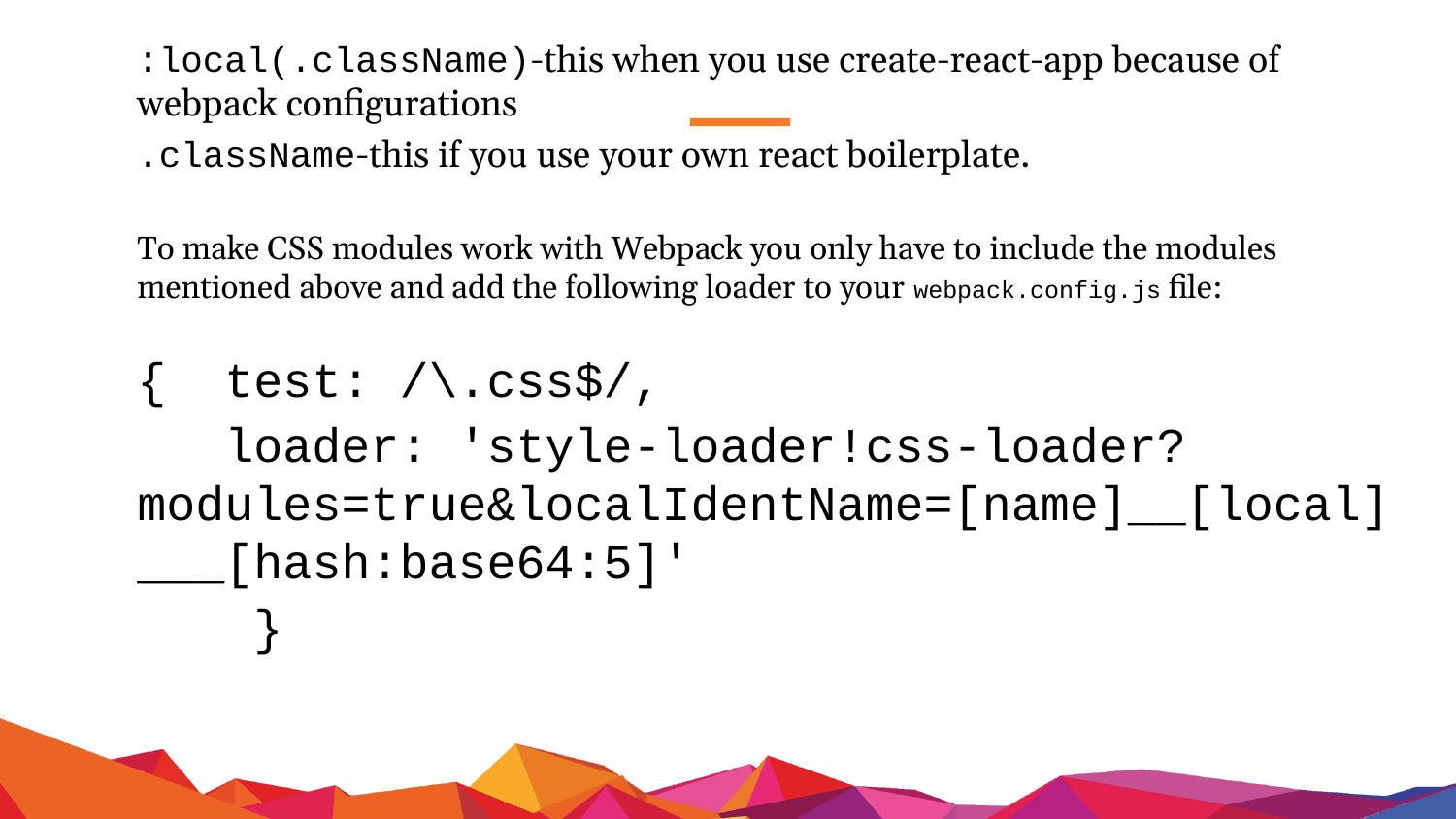

:local(.className)-this when you use create-react-app because of webpack configurations
.className-this if you use your own react boilerplate.

To make CSS modules work with Webpack you only have to include the modules mentioned above and add the following loader to your webpack.config.js file:

{  test: /\.css$/,
   loader: 'style-loader!css-loader?modules=true&localIdentName=[name]__[local]___[hash:base64:5]'
    }